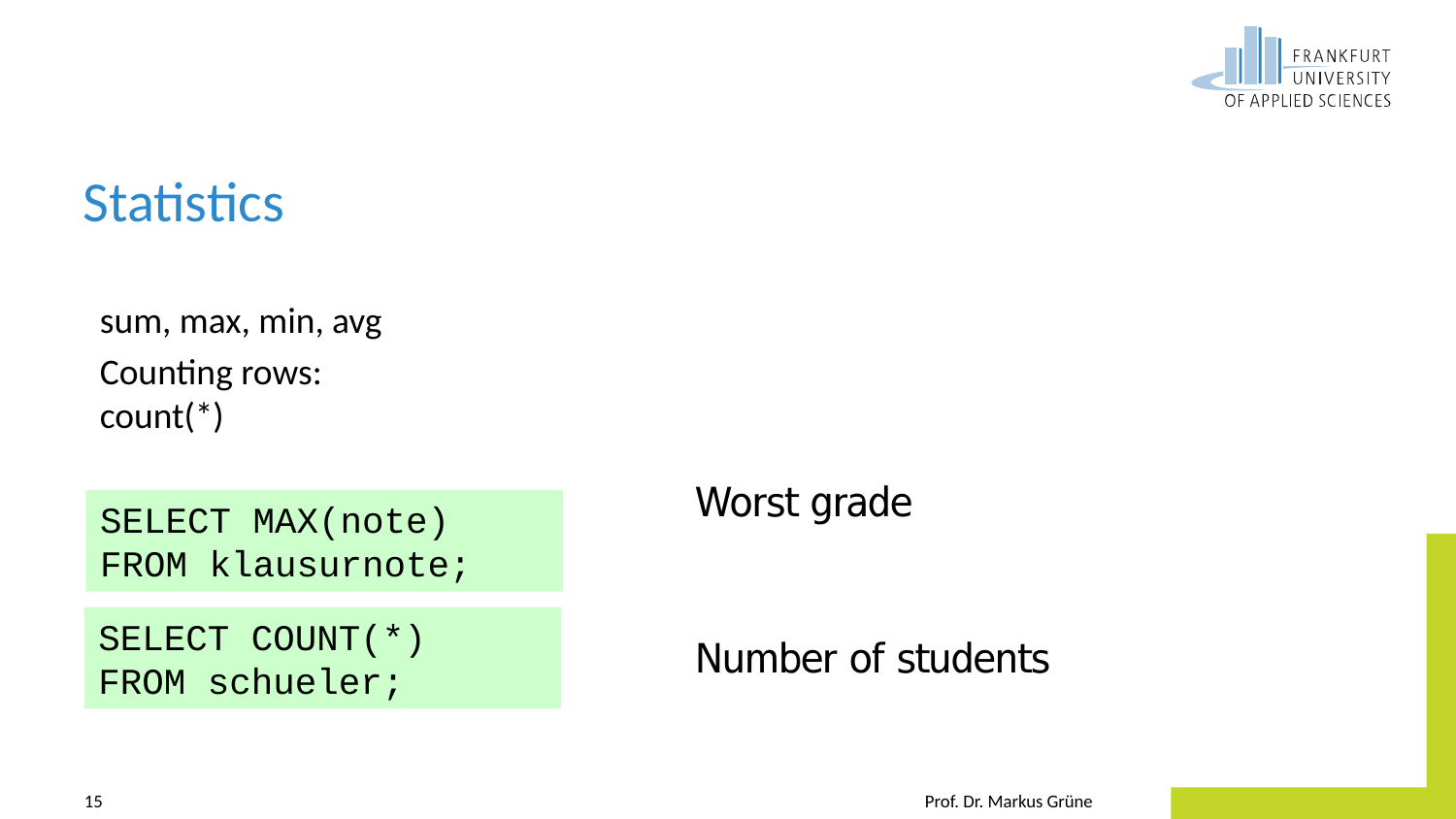

# Statistics
sum, max, min, avg
Counting rows:
count(*)
Worst grade
SELECT MAX(note)
FROM klausurnote;
SELECT COUNT(*)
FROM schueler;
Number of students
15
Prof. Dr. Markus Grüne